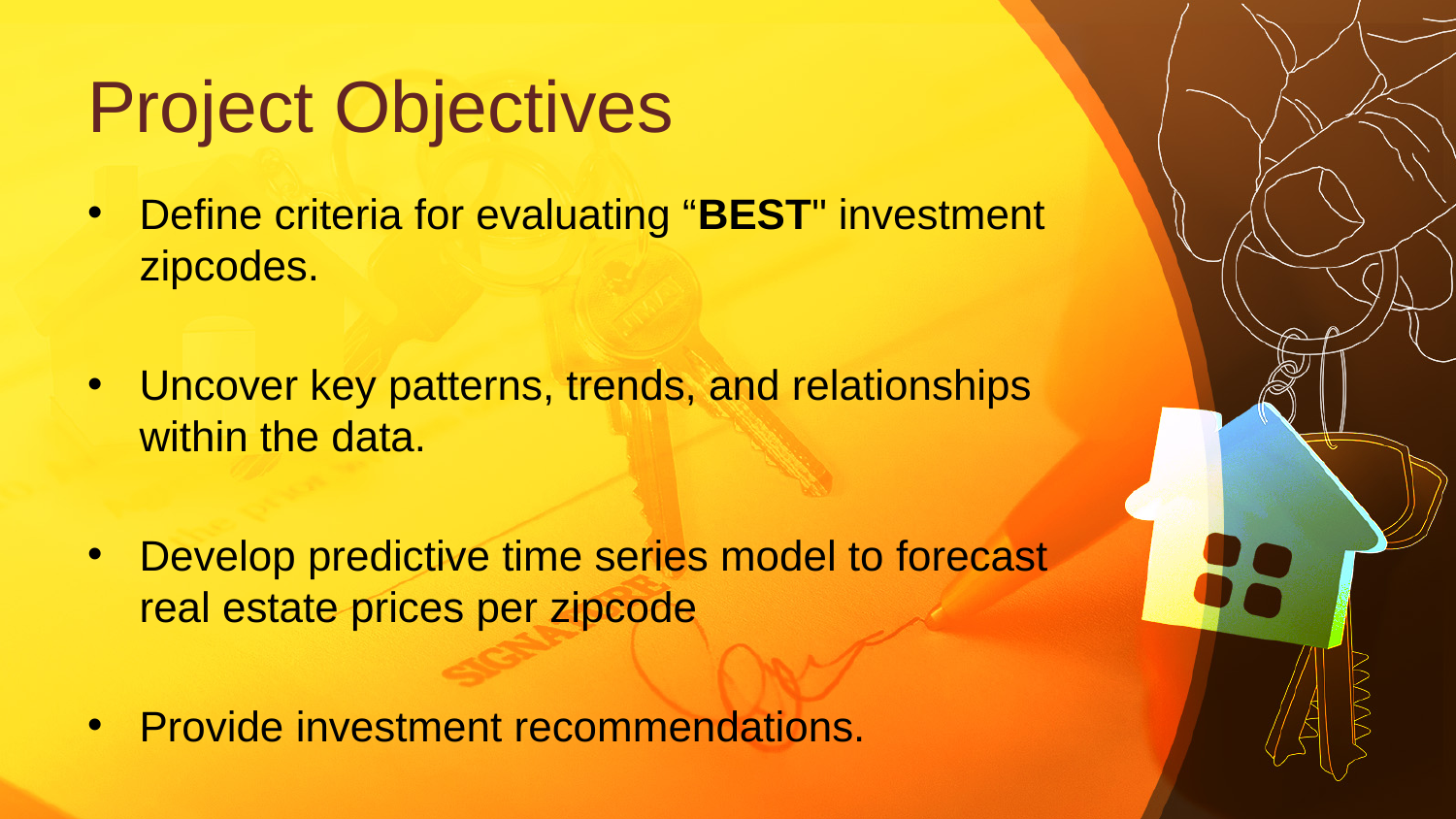

# Project Objectives
Define criteria for evaluating “BEST" investment zipcodes.

Uncover key patterns, trends, and relationships within the data.

Develop predictive time series model to forecast real estate prices per zipcode

Provide investment recommendations.